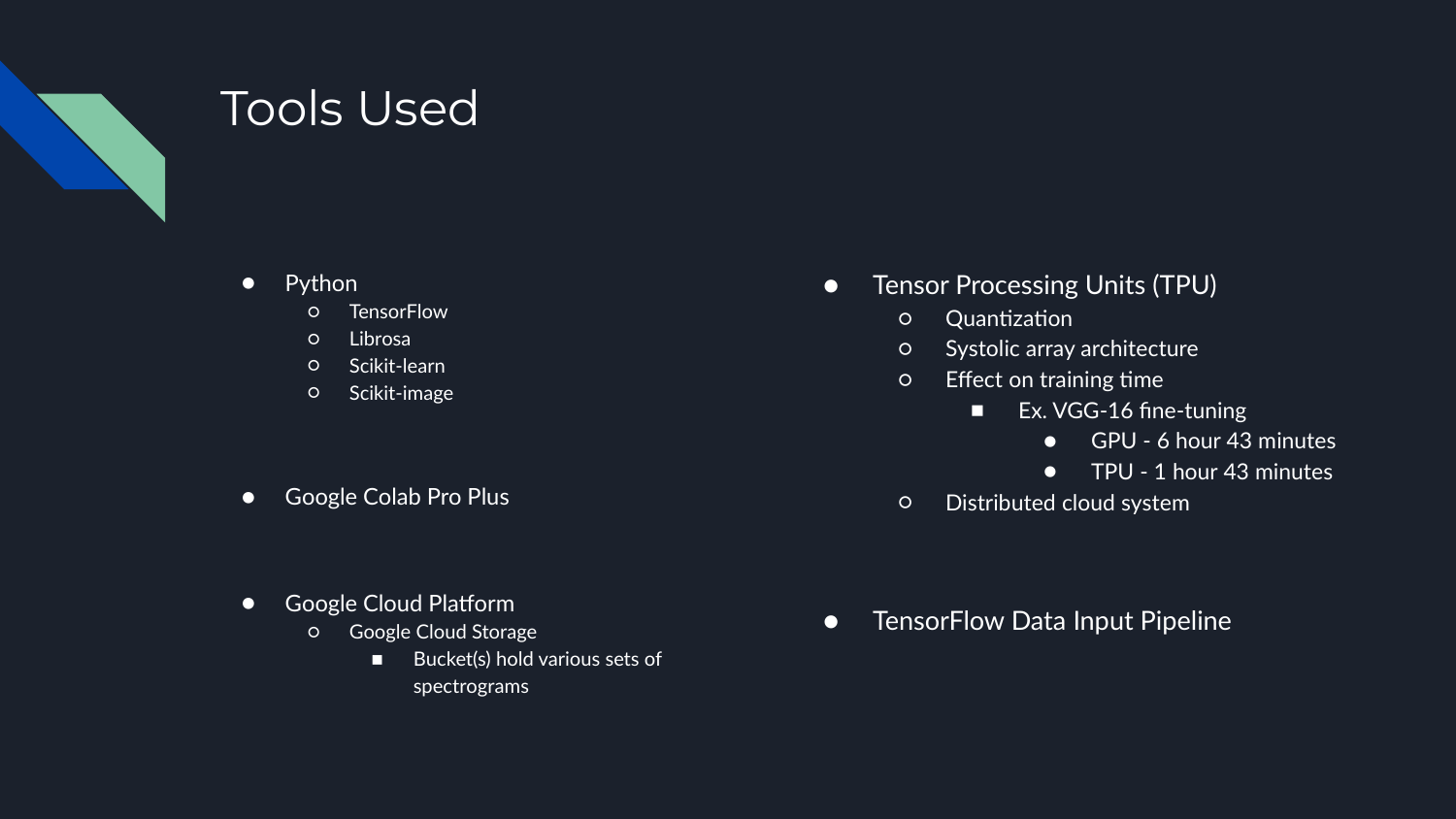

# Tools Used
Python
TensorFlow
Librosa
Scikit-learn
Scikit-image

Google Colab Pro Plus

Google Cloud Platform
Google Cloud Storage
Bucket(s) hold various sets of spectrograms
Tensor Processing Units (TPU)
Quantization
Systolic array architecture
Effect on training time
Ex. VGG-16 fine-tuning
GPU - 6 hour 43 minutes
TPU - 1 hour 43 minutes
Distributed cloud system

TensorFlow Data Input Pipeline